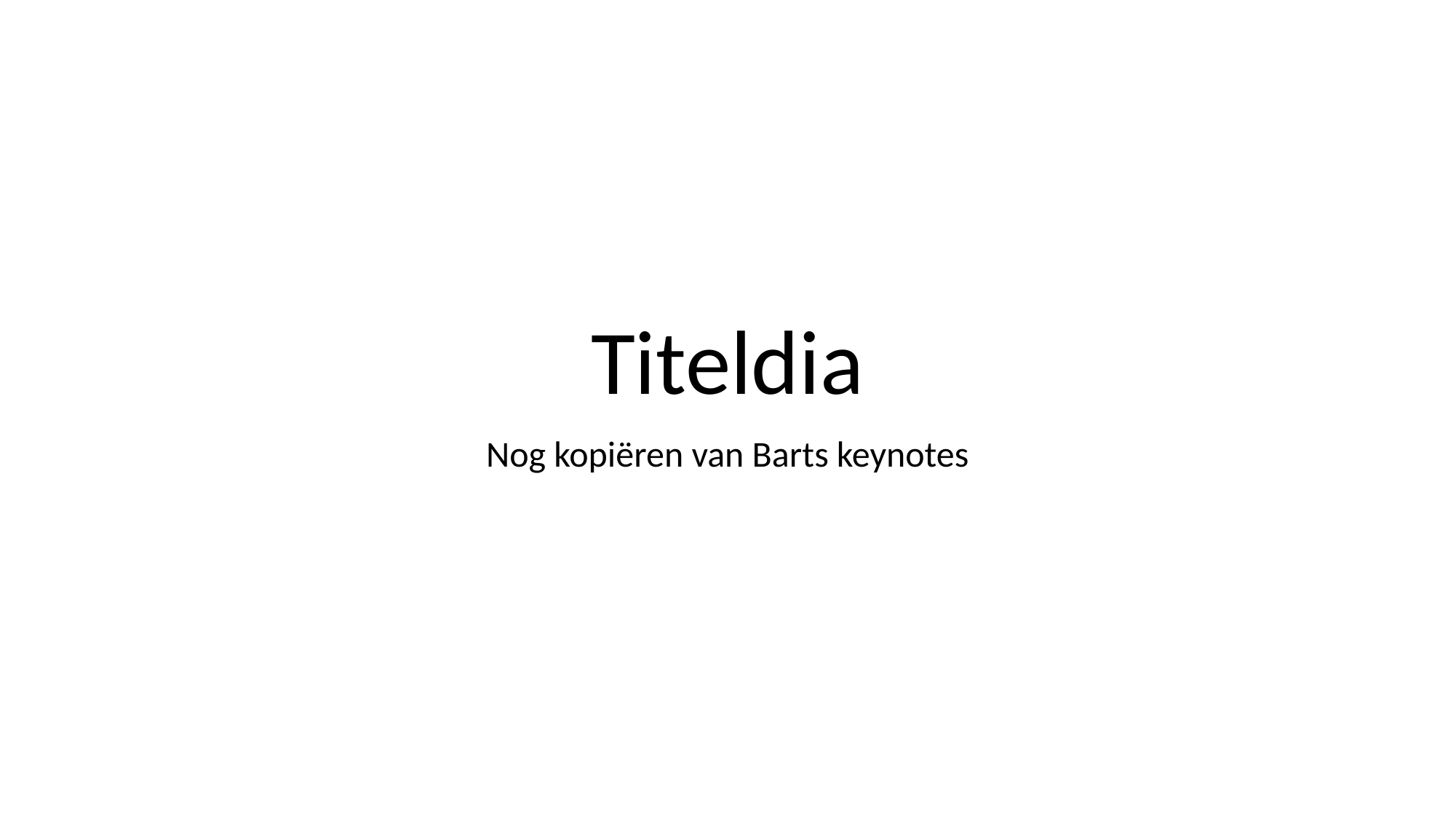

# Titeldia
Nog kopiëren van Barts keynotes